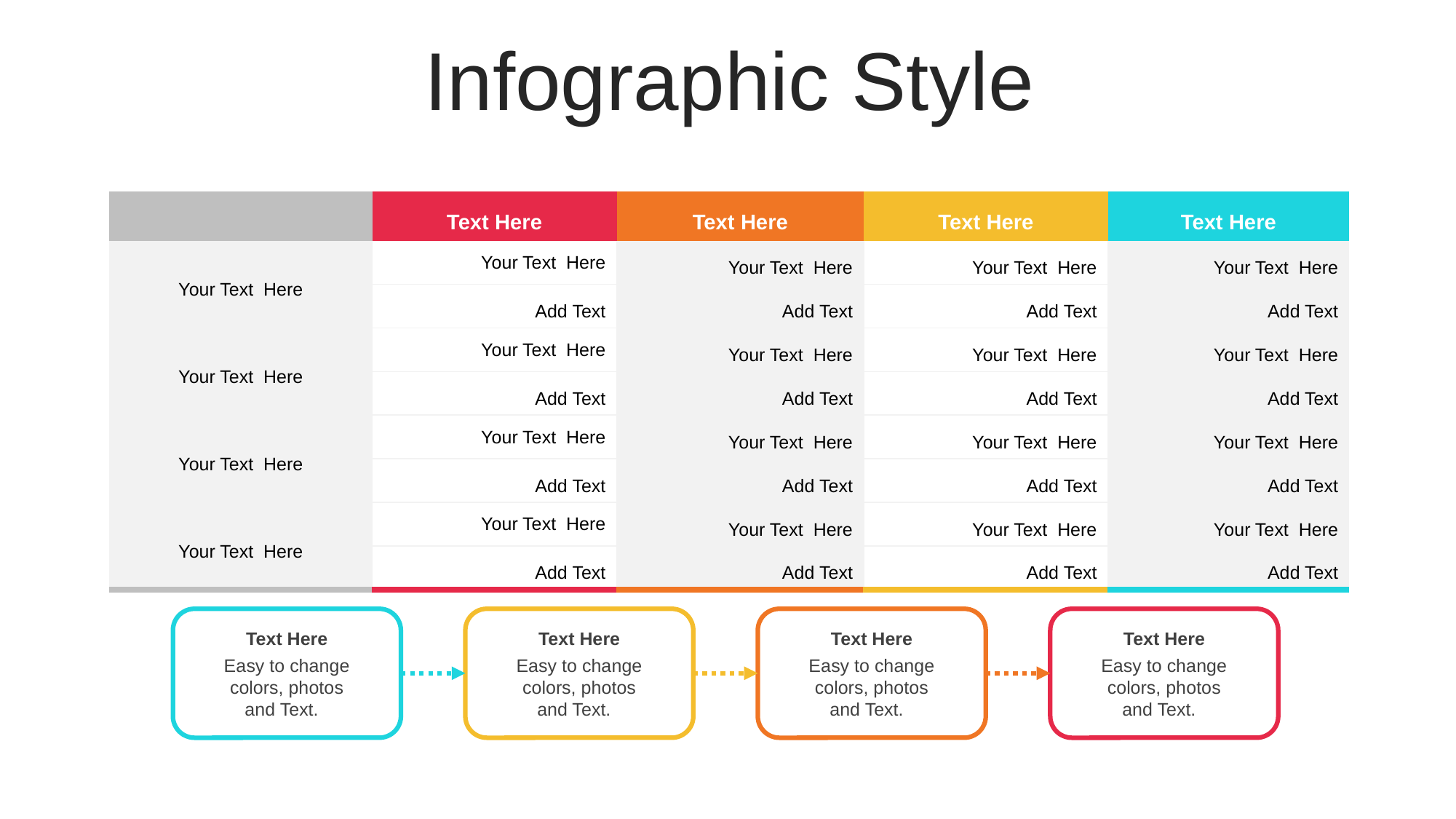

Infographic Style
|  | Text Here | Text Here | Text Here | Text Here |
| --- | --- | --- | --- | --- |
| Your Text Here | Your Text Here | Your Text Here | Your Text Here | Your Text Here |
|  | Add Text | Add Text | Add Text | Add Text |
| Your Text Here | Your Text Here | Your Text Here | Your Text Here | Your Text Here |
|  | Add Text | Add Text | Add Text | Add Text |
| Your Text Here | Your Text Here | Your Text Here | Your Text Here | Your Text Here |
|  | Add Text | Add Text | Add Text | Add Text |
| Your Text Here | Your Text Here | Your Text Here | Your Text Here | Your Text Here |
|  | Add Text | Add Text | Add Text | Add Text |

Text Here
Easy to change colors, photos and Text.
Text Here
Easy to change colors, photos and Text.
Text Here
Easy to change colors, photos and Text.
Text Here
Easy to change colors, photos and Text.